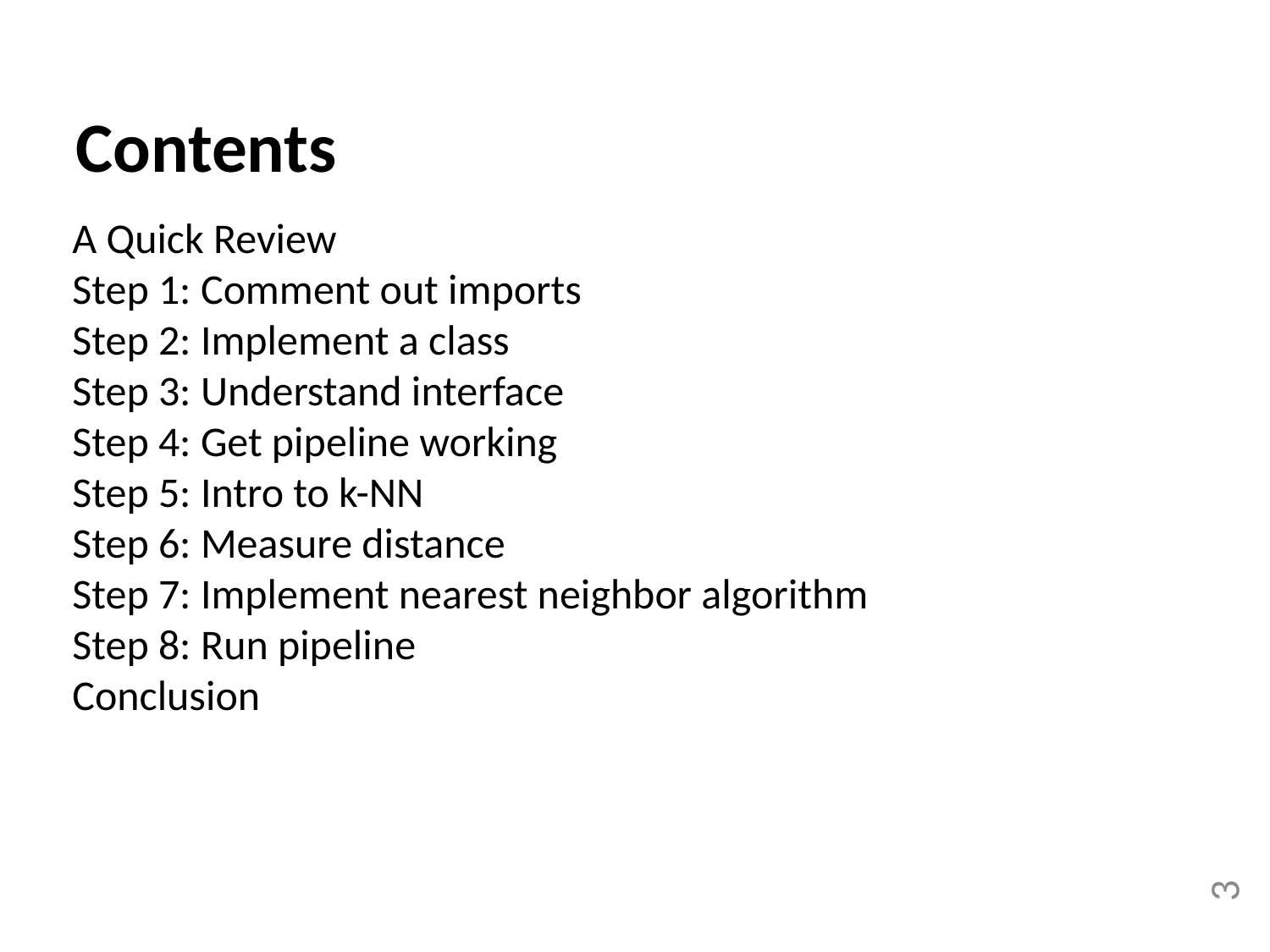

Contents
A Quick Review
Step 1: Comment out imports
Step 2: Implement a class
Step 3: Understand interface
Step 4: Get pipeline working
Step 5: Intro to k-NN
Step 6: Measure distance
Step 7: Implement nearest neighbor algorithm
Step 8: Run pipeline
Conclusion
3